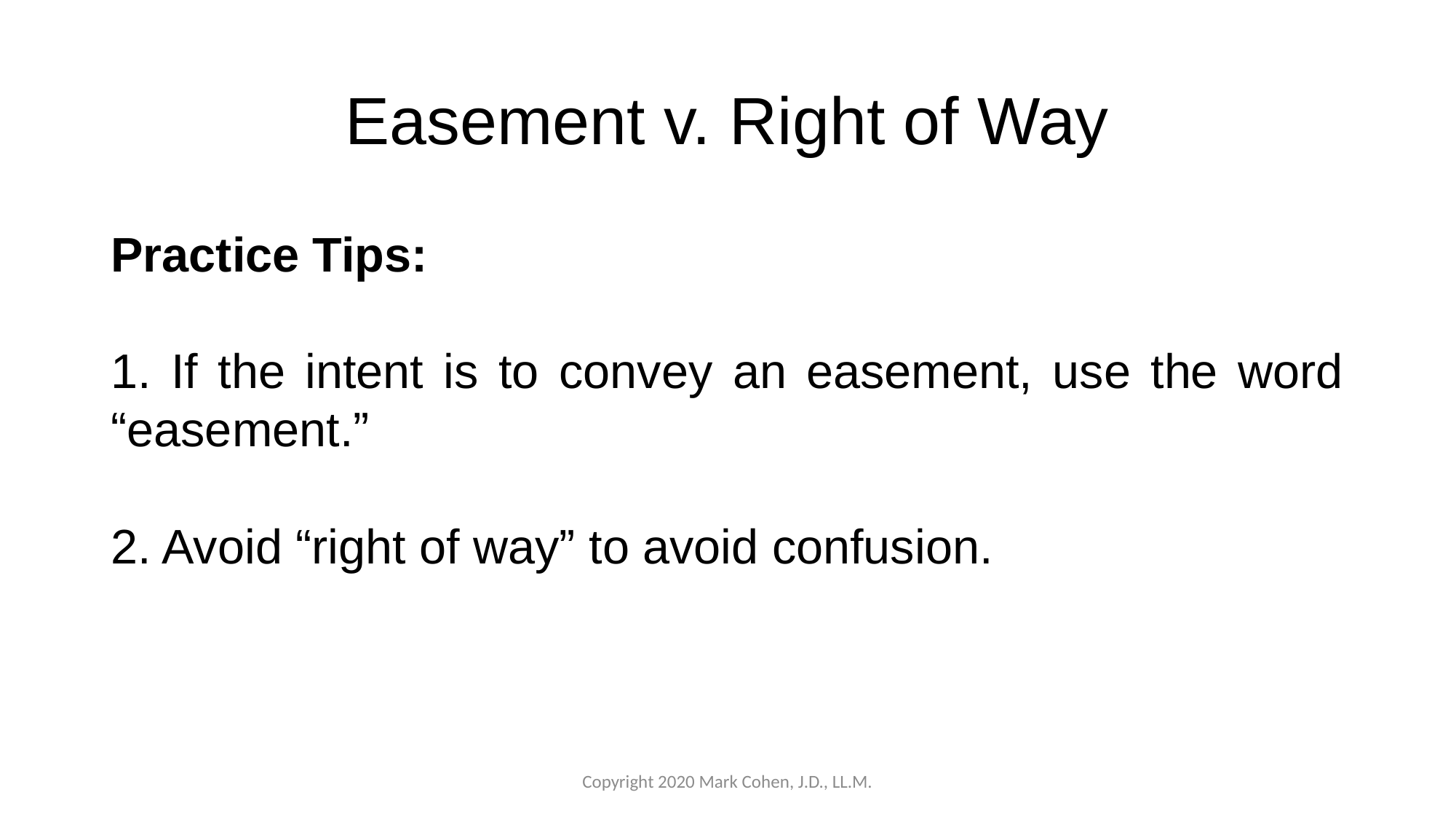

# Easement v. Right of Way
Practice Tips:

1. If the intent is to convey an easement, use the word “easement.”

2. Avoid “right of way” to avoid confusion.

Copyright 2020 Mark Cohen, J.D., LL.M.